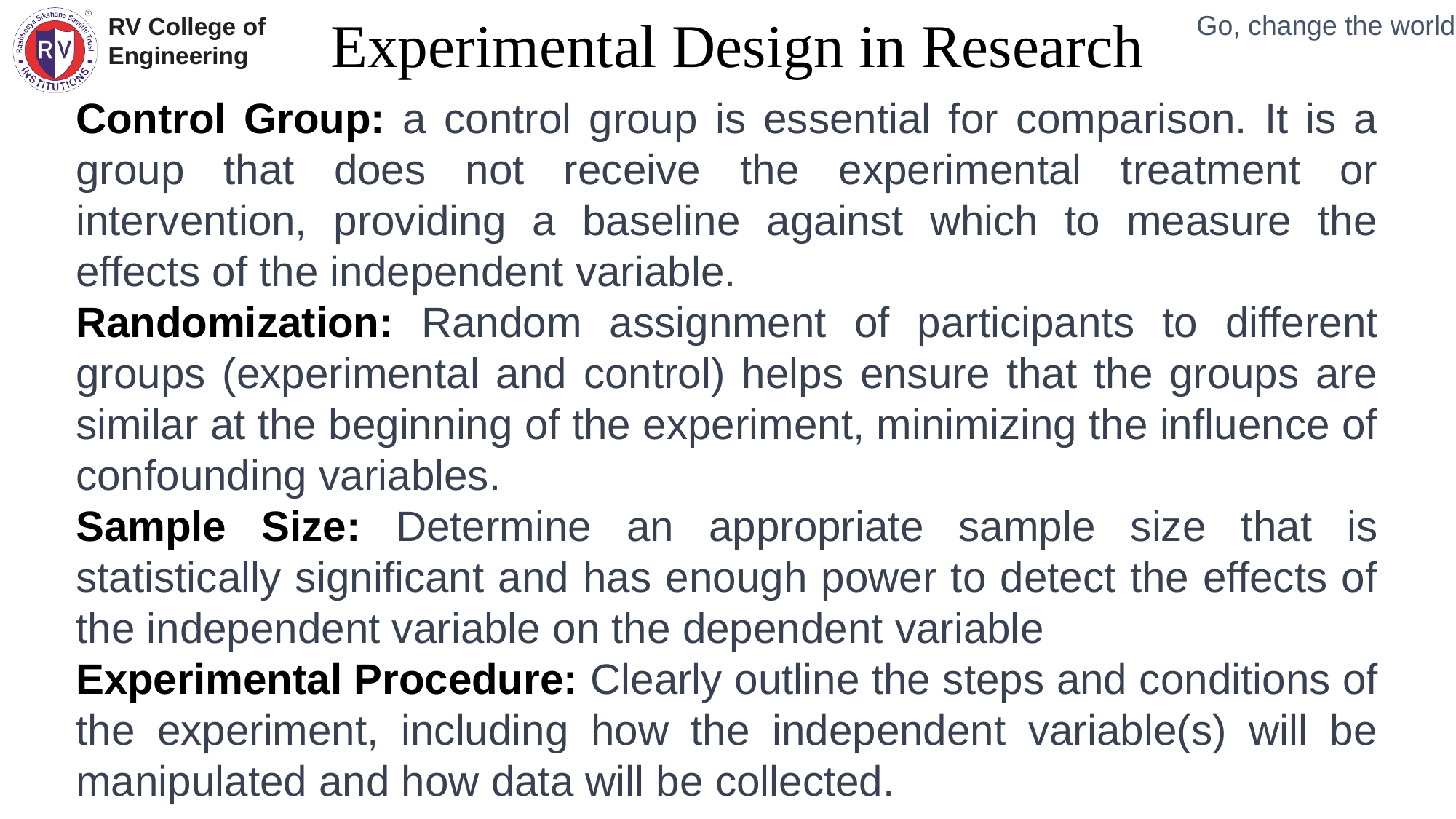

Experimental Design in Research
Mechanical  Engineering Department
Control Group: a control group is essential for comparison. It is a group that does not receive the experimental treatment or intervention, providing a baseline against which to measure the effects of the independent variable.
Randomization: Random assignment of participants to different groups (experimental and control) helps ensure that the groups are similar at the beginning of the experiment, minimizing the influence of confounding variables.
Sample Size: Determine an appropriate sample size that is statistically significant and has enough power to detect the effects of the independent variable on the dependent variable
Experimental Procedure: Clearly outline the steps and conditions of the experiment, including how the independent variable(s) will be manipulated and how data will be collected.